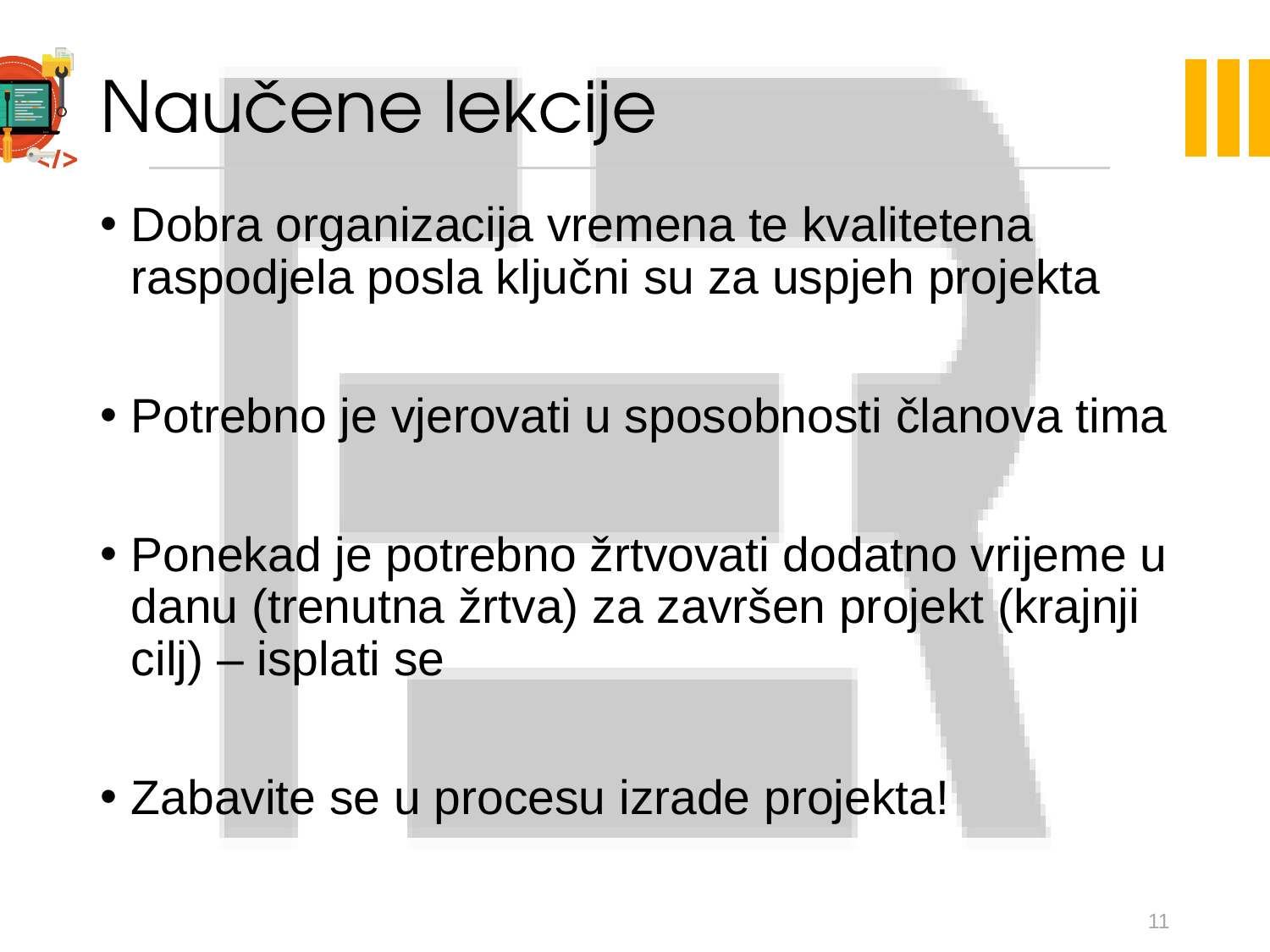

# Naučene lekcije
Dobra organizacija vremena te kvalitetena raspodjela posla ključni su za uspjeh projekta

Potrebno je vjerovati u sposobnosti članova tima

Ponekad je potrebno žrtvovati dodatno vrijeme u danu (trenutna žrtva) za završen projekt (krajnji cilj) – isplati se

Zabavite se u procesu izrade projekta!
11